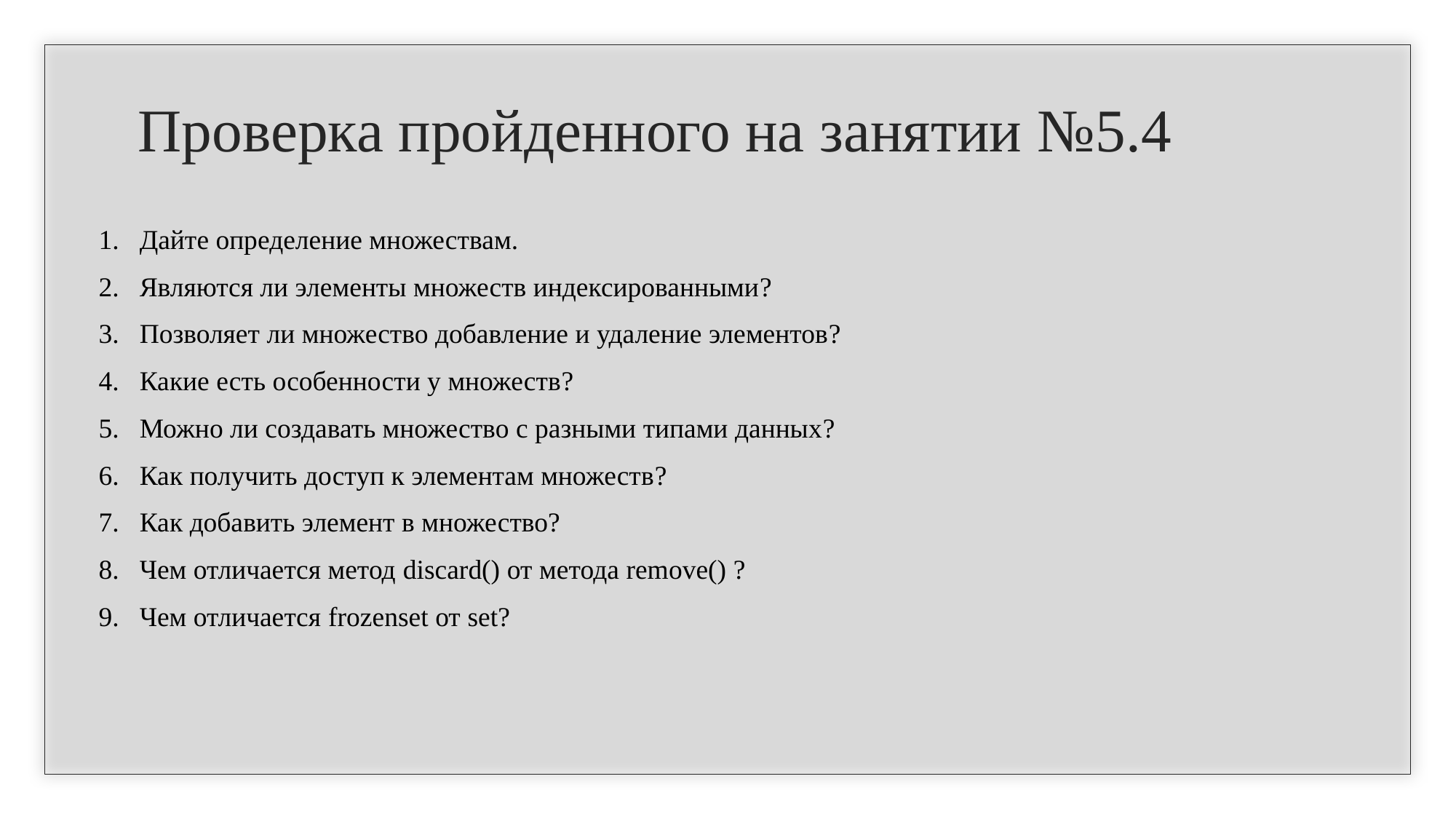

# Проверка пройденного на занятии №5.4
Дайте определение множествам.
Являются ли элементы множеств индексированными?
Позволяет ли множество добавление и удаление элементов?
Какие есть особенности у множеств?
Можно ли создавать множество с разными типами данных?
Как получить доступ к элементам множеств?
Как добавить элемент в множество?
Чем отличается метод discard() от метода remove() ?
Чем отличается frozenset от set?